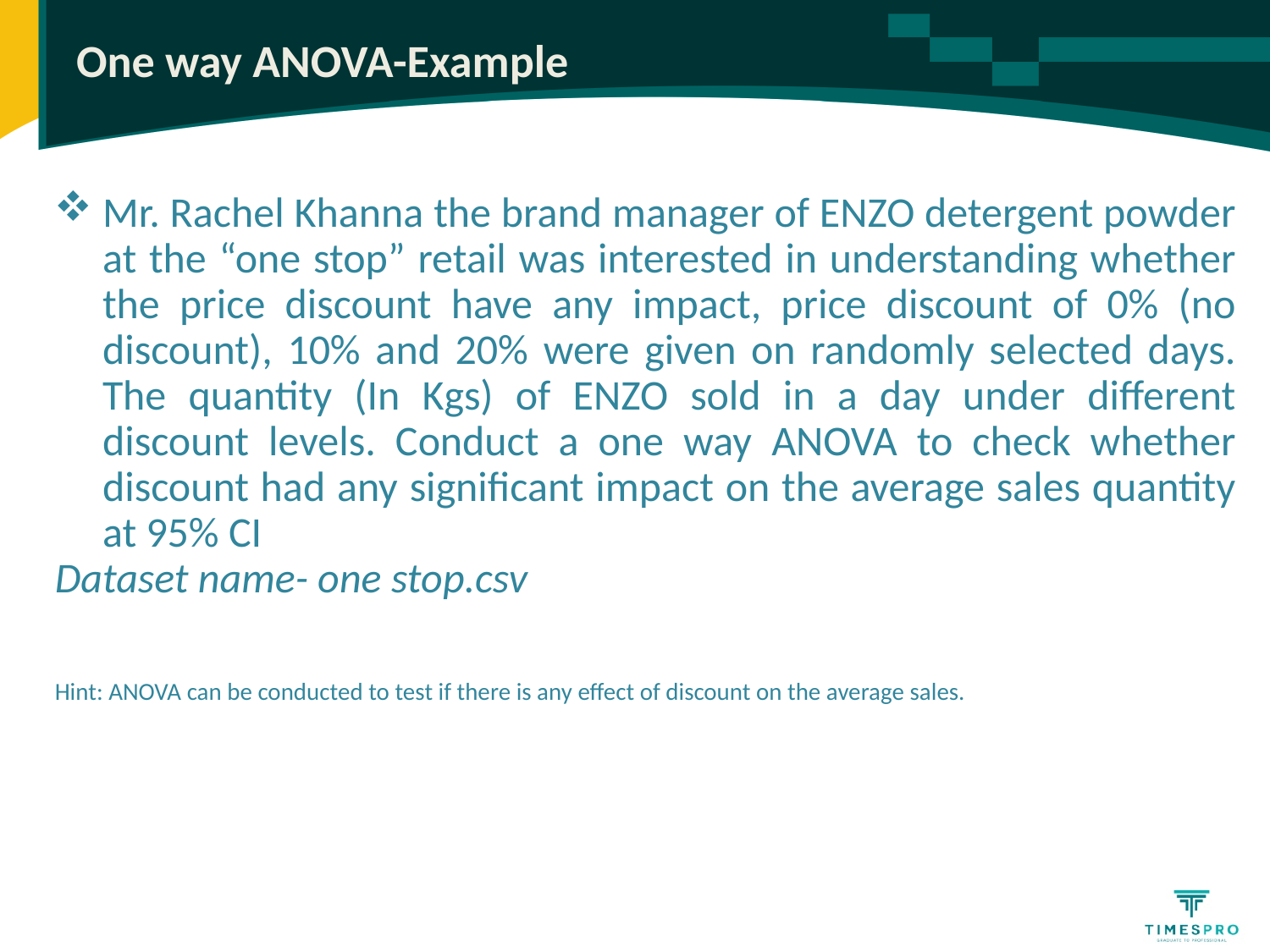

# One way ANOVA-Example
Mr. Rachel Khanna the brand manager of ENZO detergent powder at the “one stop” retail was interested in understanding whether the price discount have any impact, price discount of 0% (no discount), 10% and 20% were given on randomly selected days. The quantity (In Kgs) of ENZO sold in a day under different discount levels. Conduct a one way ANOVA to check whether discount had any significant impact on the average sales quantity at 95% CI
Dataset name- one stop.csv

Hint: ANOVA can be conducted to test if there is any effect of discount on the average sales.